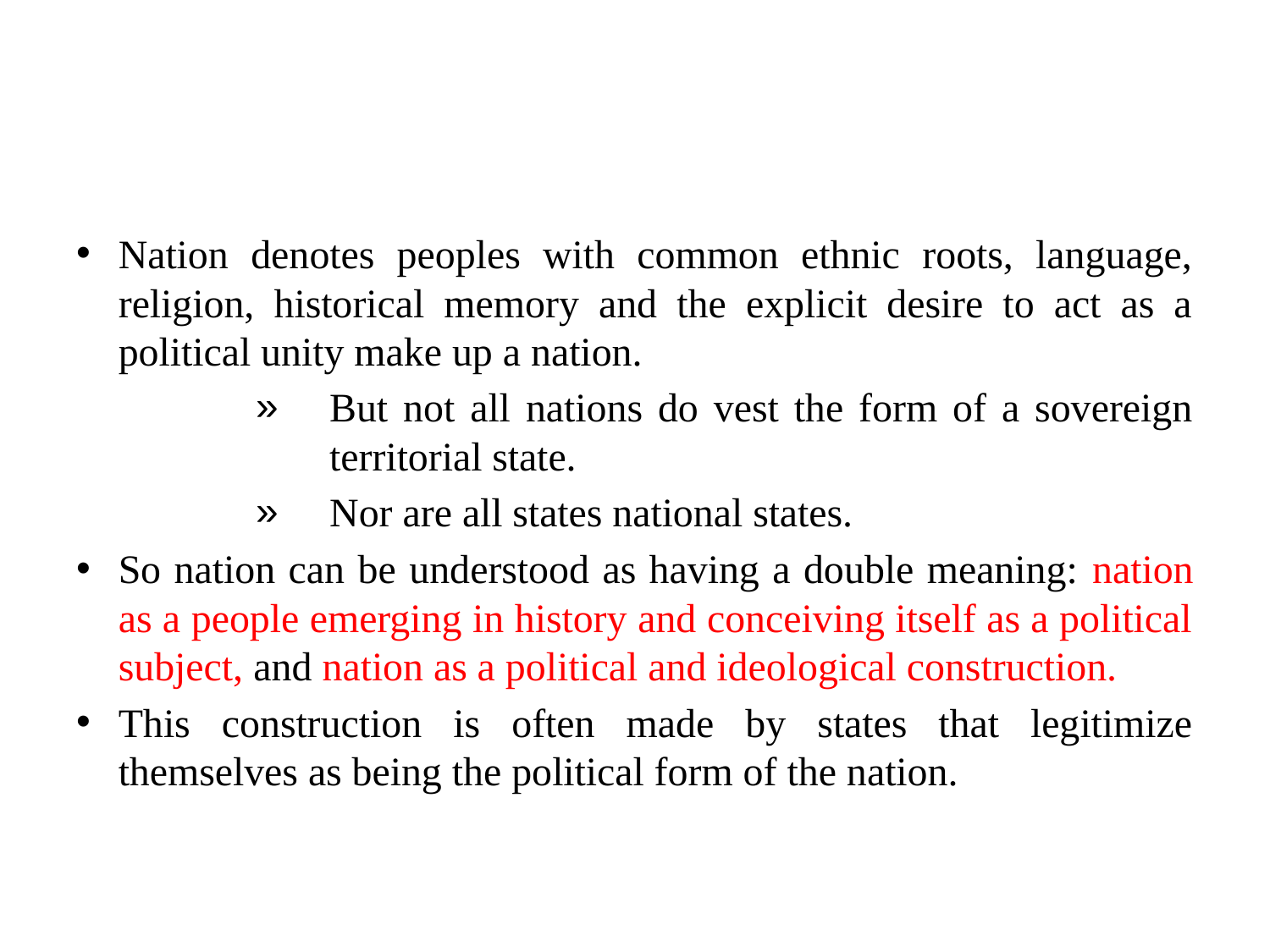

Nation denotes peoples with common ethnic roots, language, religion, historical memory and the explicit desire to act as a political unity make up a nation.
But not all nations do vest the form of a sovereign territorial state.
Nor are all states national states.
So nation can be understood as having a double meaning: nation as a people emerging in history and conceiving itself as a political subject, and nation as a political and ideological construction.
This construction is often made by states that legitimize themselves as being the political form of the nation.